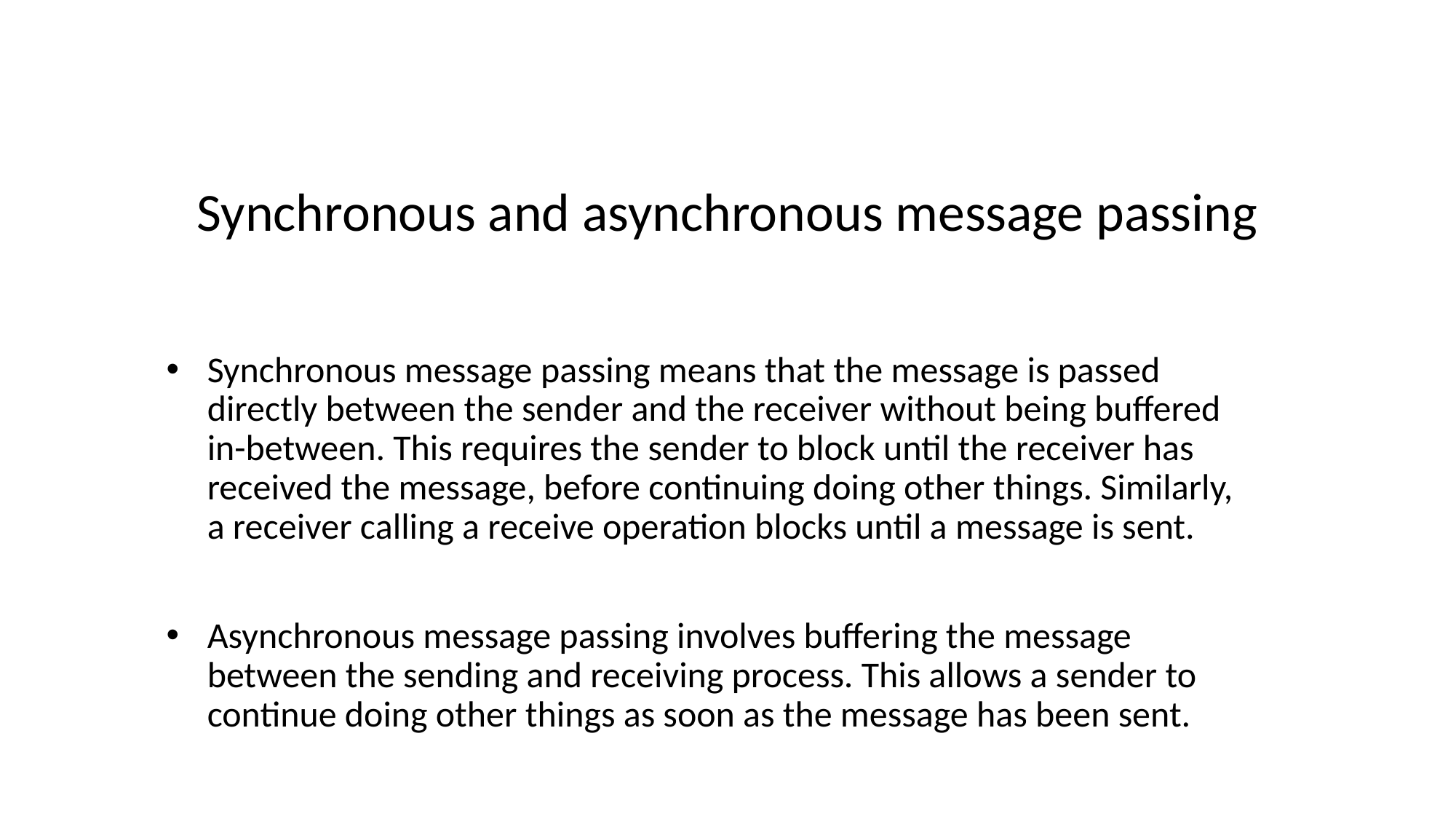

# Synchronous and asynchronous message passing
Synchronous message passing means that the message is passed directly between the sender and the receiver without being buffered in-between. This requires the sender to block until the receiver has received the message, before continuing doing other things. Similarly, a receiver calling a receive operation blocks until a message is sent.

Asynchronous message passing involves buffering the message between the sending and receiving process. This allows a sender to continue doing other things as soon as the message has been sent.